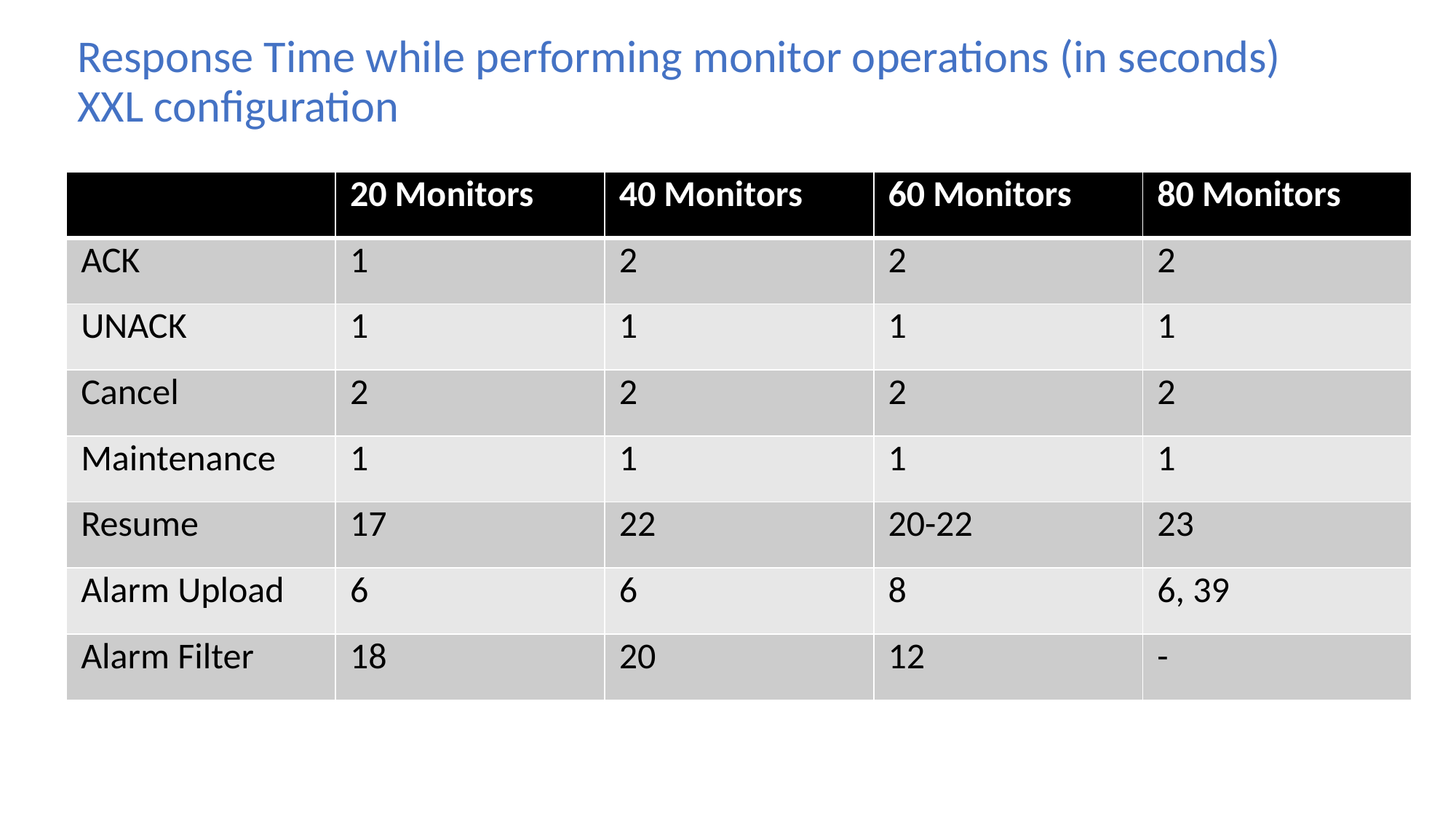

# Response Time while performing monitor operations (in seconds) XXL configuration
|  | 20 Monitors | 40 Monitors | 60 Monitors | 80 Monitors |
| --- | --- | --- | --- | --- |
| ACK | 1 | 2 | 2 | 2 |
| UNACK | 1 | 1 | 1 | 1 |
| Cancel | 2 | 2 | 2 | 2 |
| Maintenance | 1 | 1 | 1 | 1 |
| Resume | 17 | 22 | 20-22 | 23 |
| Alarm Upload | 6 | 6 | 8 | 6, 39 |
| Alarm Filter | 18 | 20 | 12 | - |